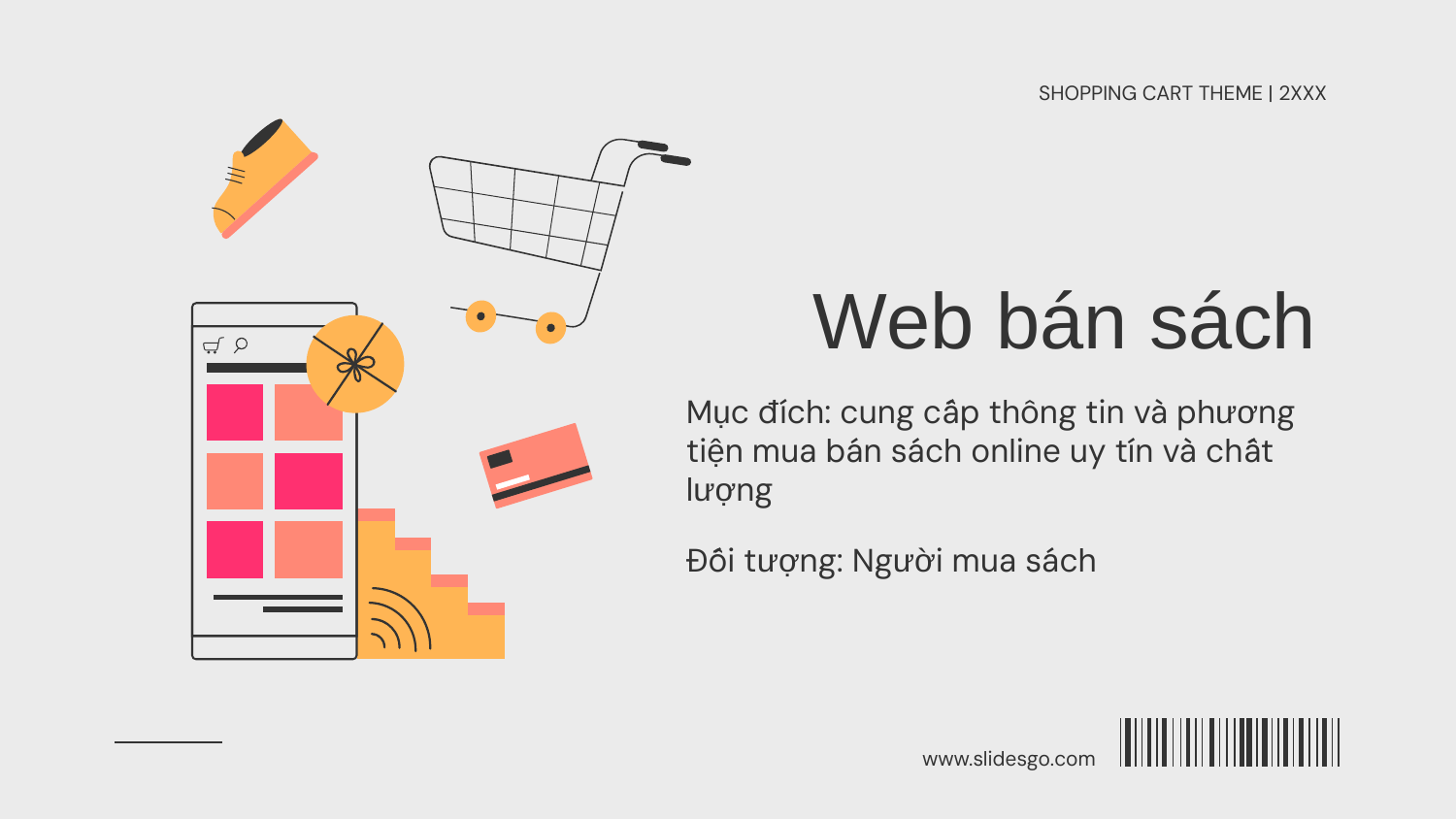

SHOPPING CART THEME | 2XXX

# Web bán sách

Mục đích: cung cấp thông tin và phương tiện mua bán sách online uy tín và chất lượng
Đối tượng: Người mua sách

www.slidesgo.com